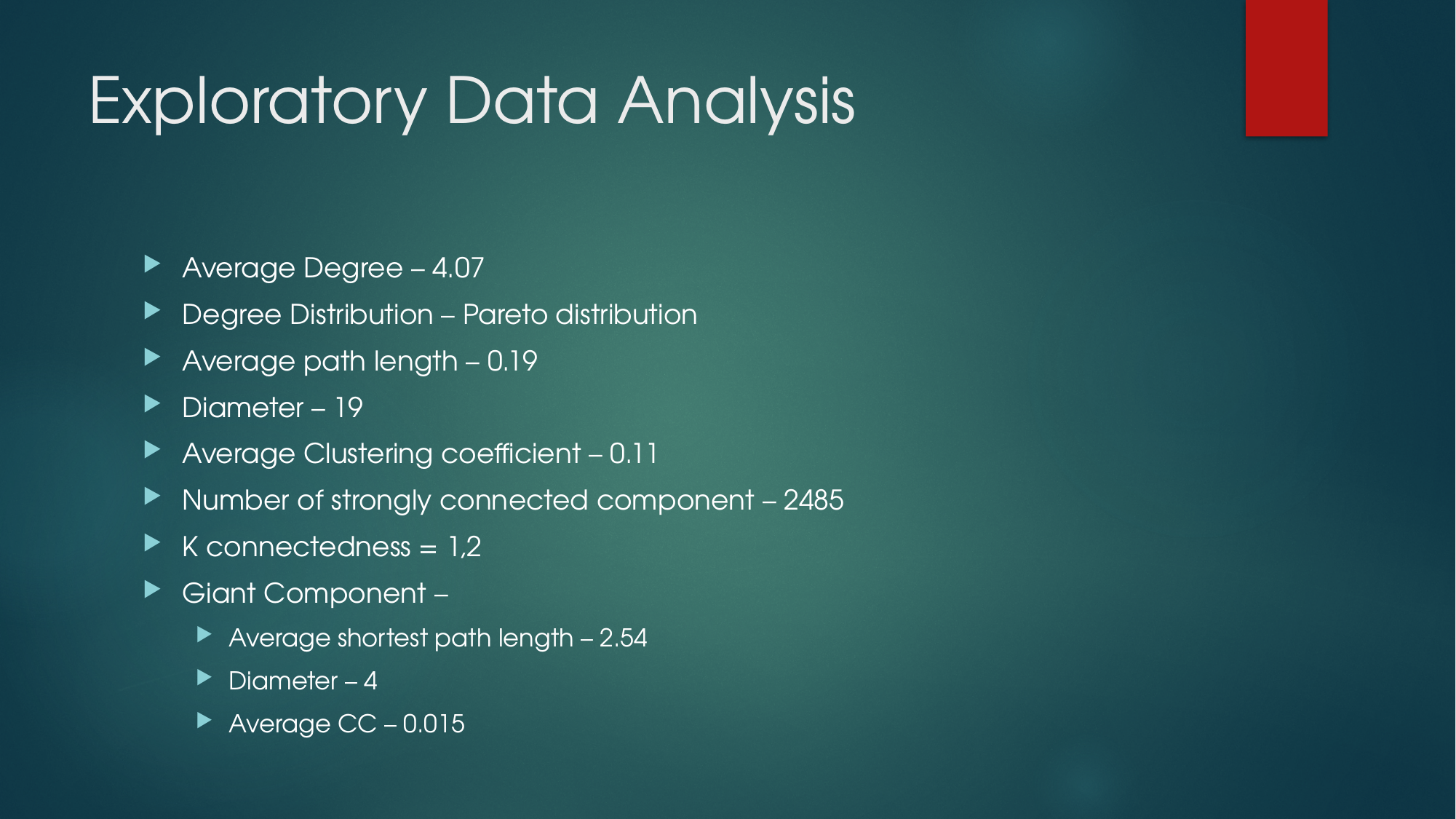

# Exploratory Data Analysis
Average Degree – 4.07
Degree Distribution – Pareto distribution
Average path length – 0.19
Diameter – 19
Average Clustering coefficient – 0.11
Number of strongly connected component – 2485
K connectedness = 1,2
Giant Component –
Average shortest path length – 2.54
Diameter – 4
Average CC – 0.015